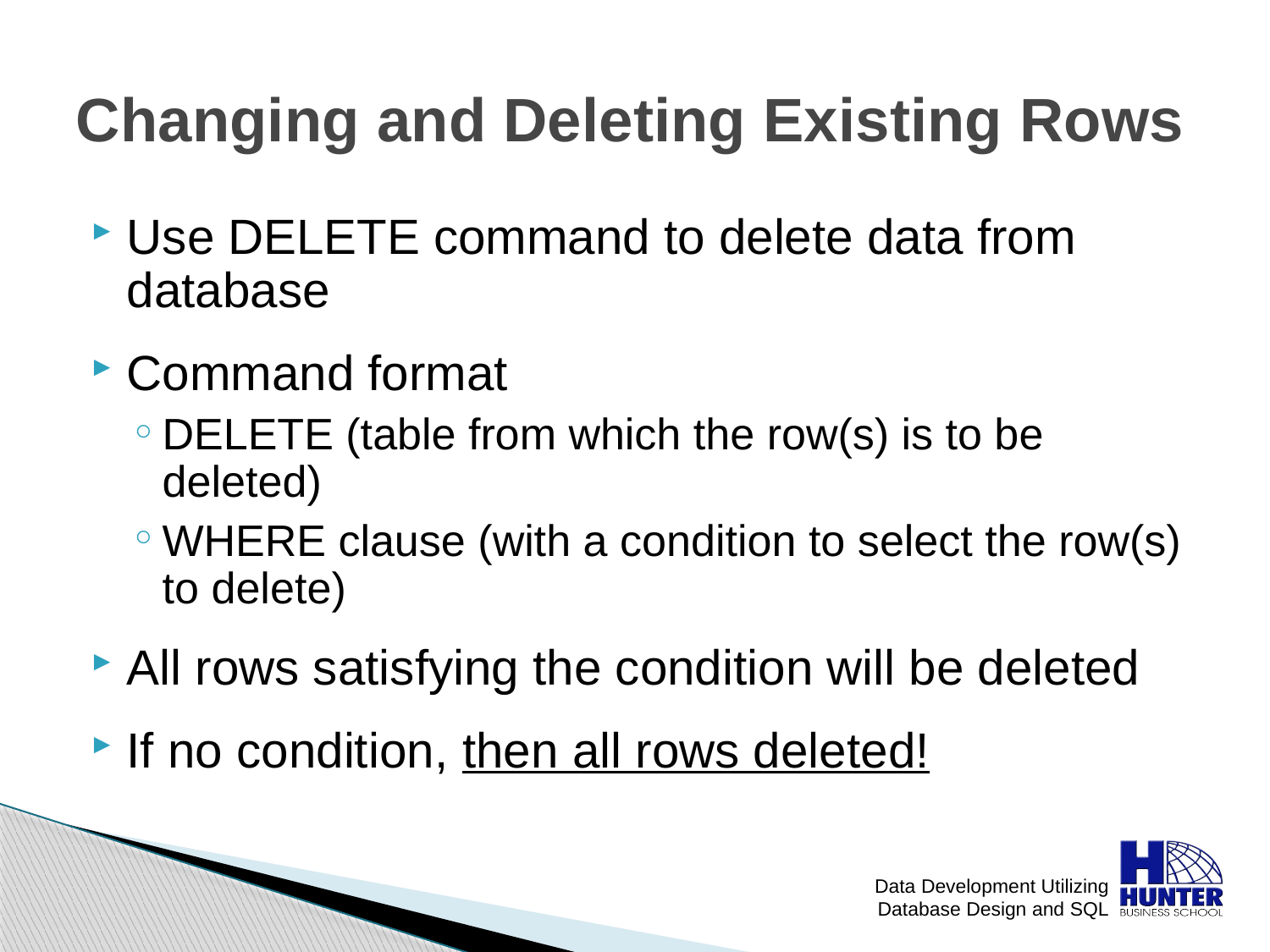

# Changing and Deleting Existing Rows
Use DELETE command to delete data from database
Command format
DELETE (table from which the row(s) is to be deleted)
WHERE clause (with a condition to select the row(s) to delete)
All rows satisfying the condition will be deleted
If no condition, then all rows deleted!